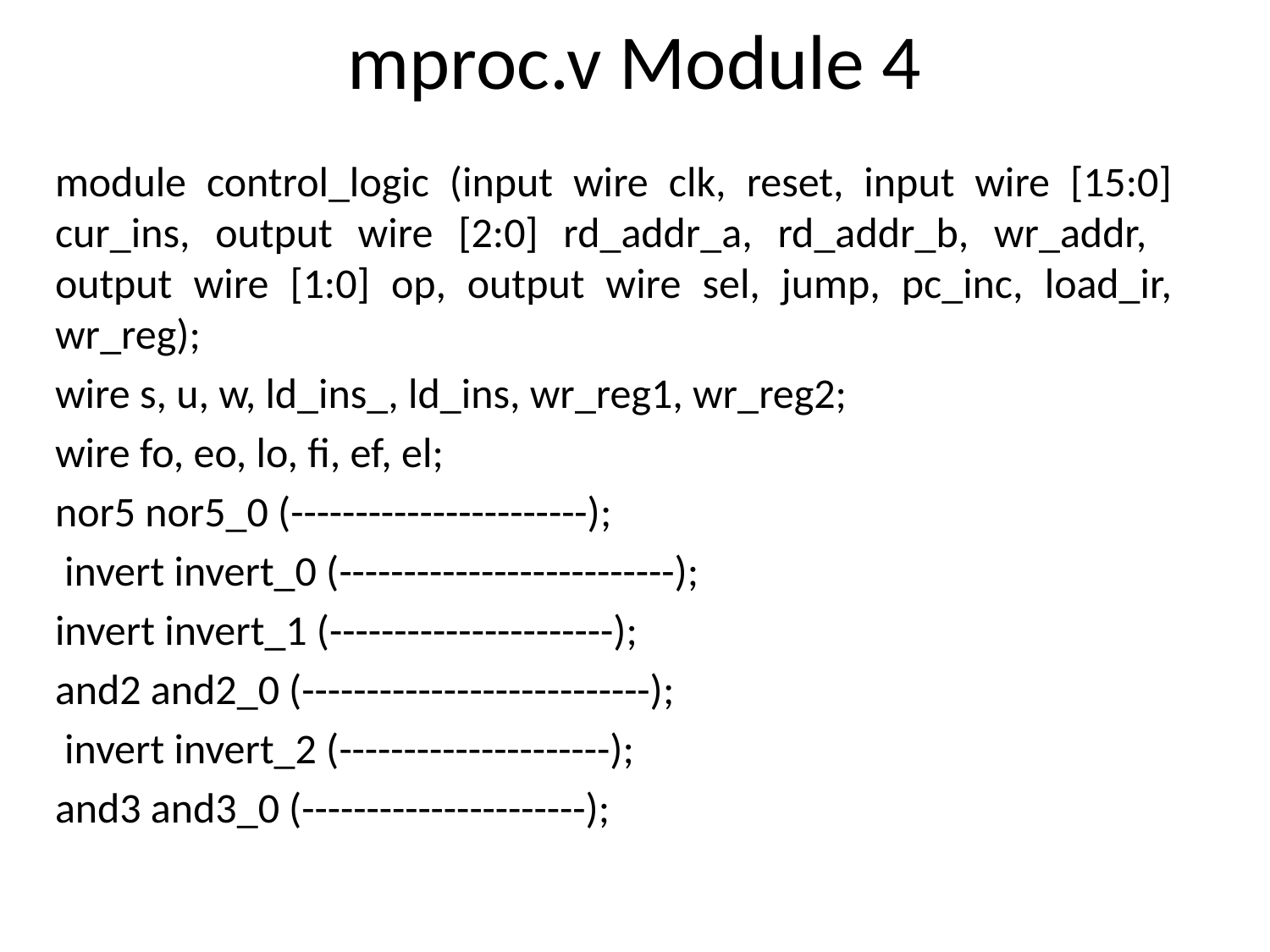

# mproc.v Module 4
module control_logic (input wire clk, reset, input wire [15:0] cur_ins, output wire [2:0] rd_addr_a, rd_addr_b, wr_addr,  output wire [1:0] op, output wire sel, jump, pc_inc, load_ir, wr_reg);
wire s, u, w, ld_ins_, ld_ins, wr_reg1, wr_reg2;
wire fo, eo, lo, fi, ef, el;
nor5 nor5_0 (-----------------------);
 invert invert_0 (--------------------------);
invert invert_1 (----------------------);
and2 and2_0 (---------------------------);
 invert invert_2 (---------------------);
and3 and3_0 (----------------------);